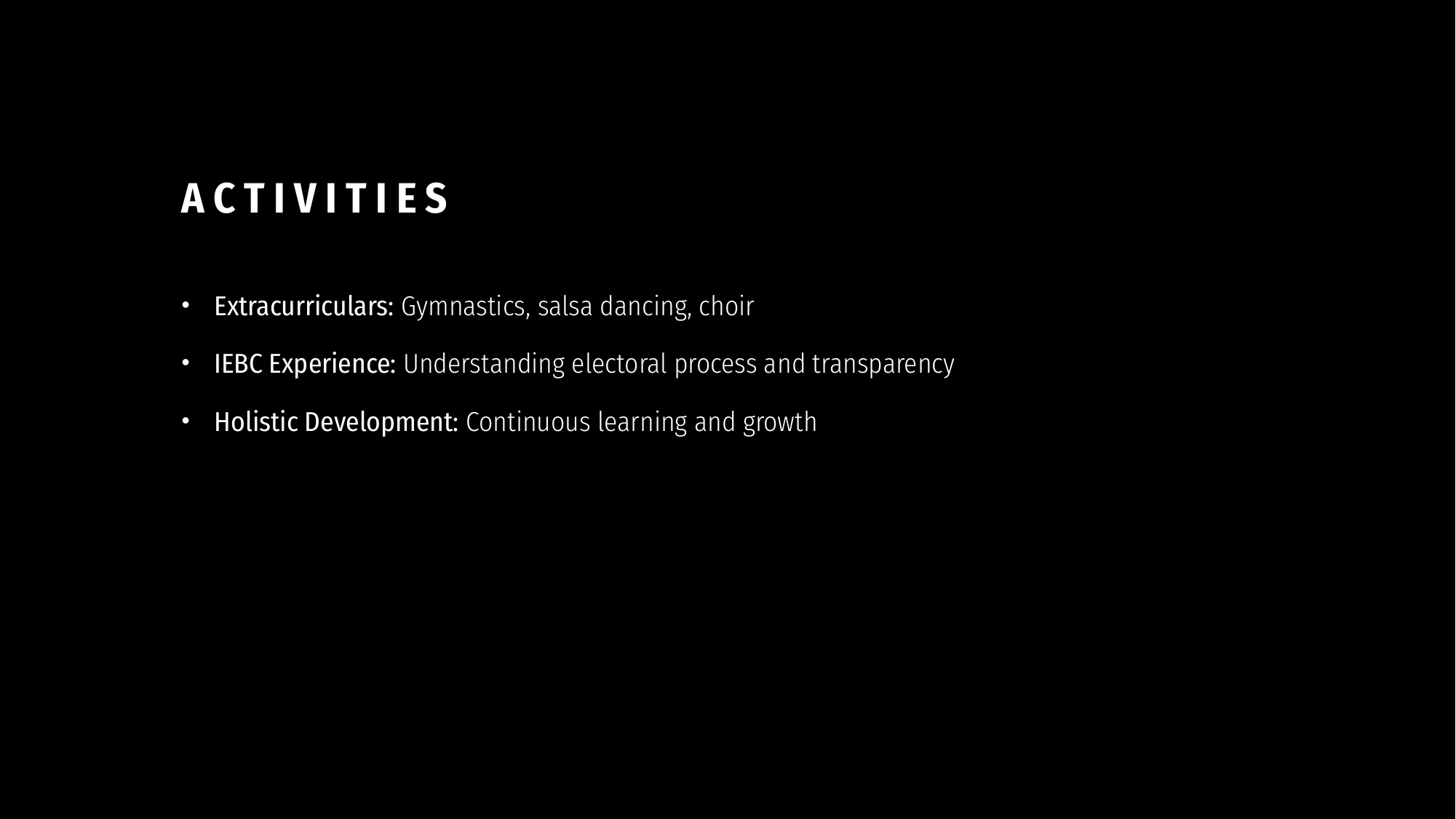

# Activities
Extracurriculars: Gymnastics, salsa dancing, choir
IEBC Experience: Understanding electoral process and transparency
Holistic Development: Continuous learning and growth